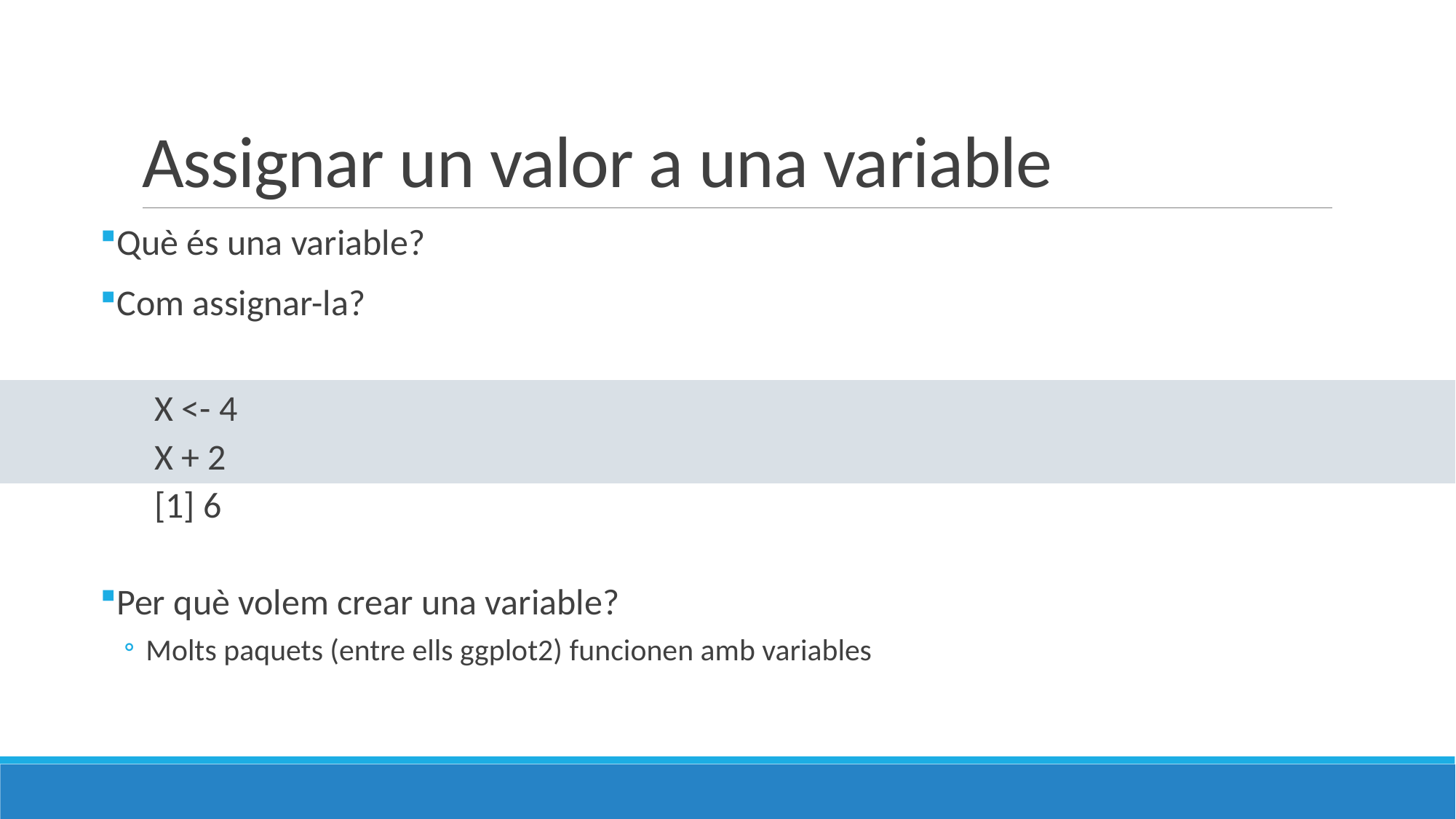

# Assignar un valor a una variable
Què és una variable?
Com assignar-la?

X <- 4
X + 2
[1] 6

Per què volem crear una variable?
Molts paquets (entre ells ggplot2) funcionen amb variables